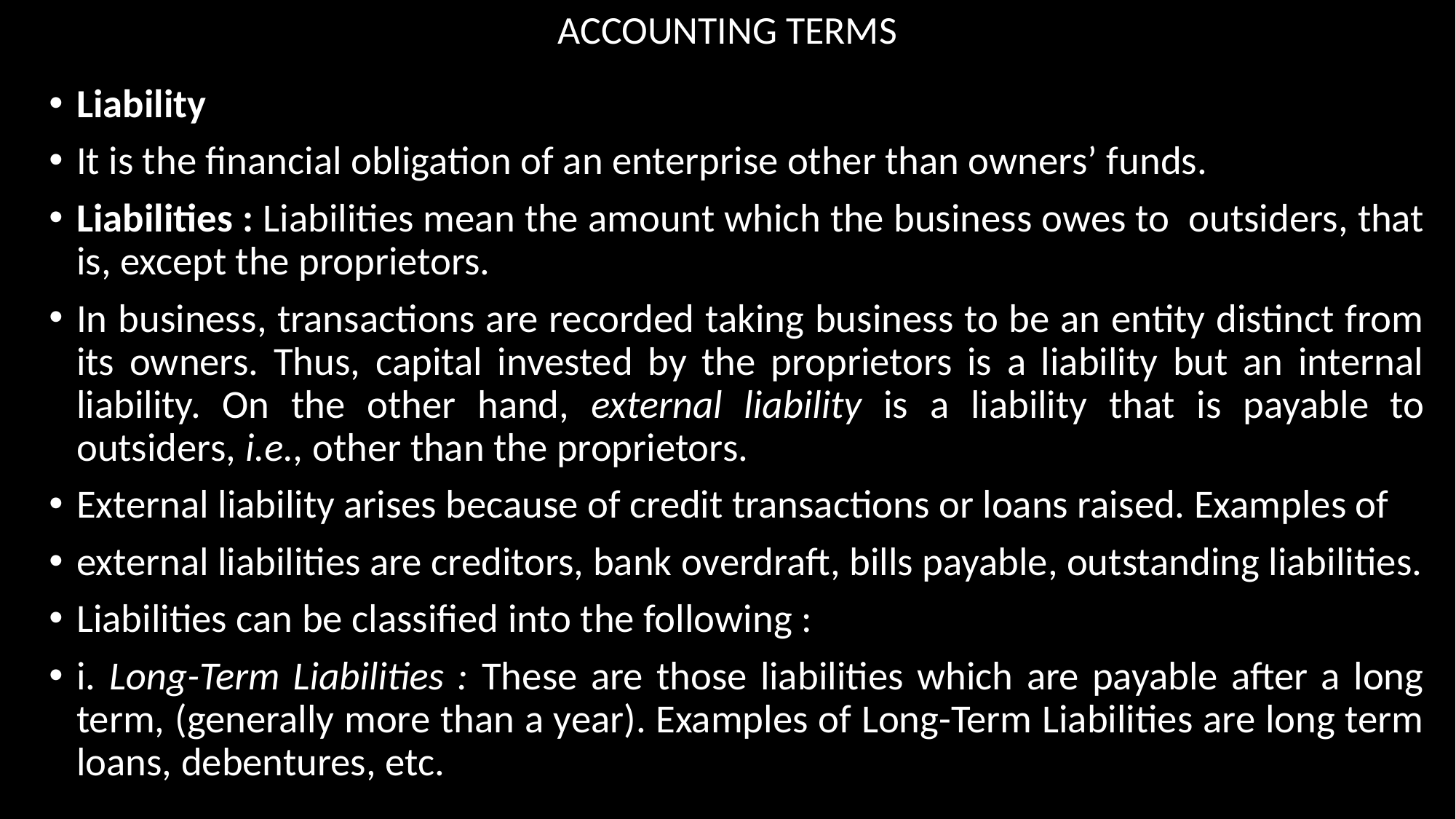

# ACCOUNTING TERMS
Liability
It is the financial obligation of an enterprise other than owners’ funds.
Liabilities : Liabilities mean the amount which the business owes to  outsiders, that is, except the proprietors.
In business, transactions are recorded taking business to be an entity distinct from its owners. Thus, capital invested by the proprietors is a liability but an internal liability. On the other hand, external liability is a liability that is payable to outsiders, i.e., other than the proprietors.
External liability arises because of credit transactions or loans raised. Examples of
external liabilities are creditors, bank overdraft, bills payable, outstanding liabilities.
Liabilities can be classified into the following :
i. Long-Term Liabilities : These are those liabilities which are payable after a long term, (generally more than a year). Examples of Long-Term Liabilities are long term loans, debentures, etc.